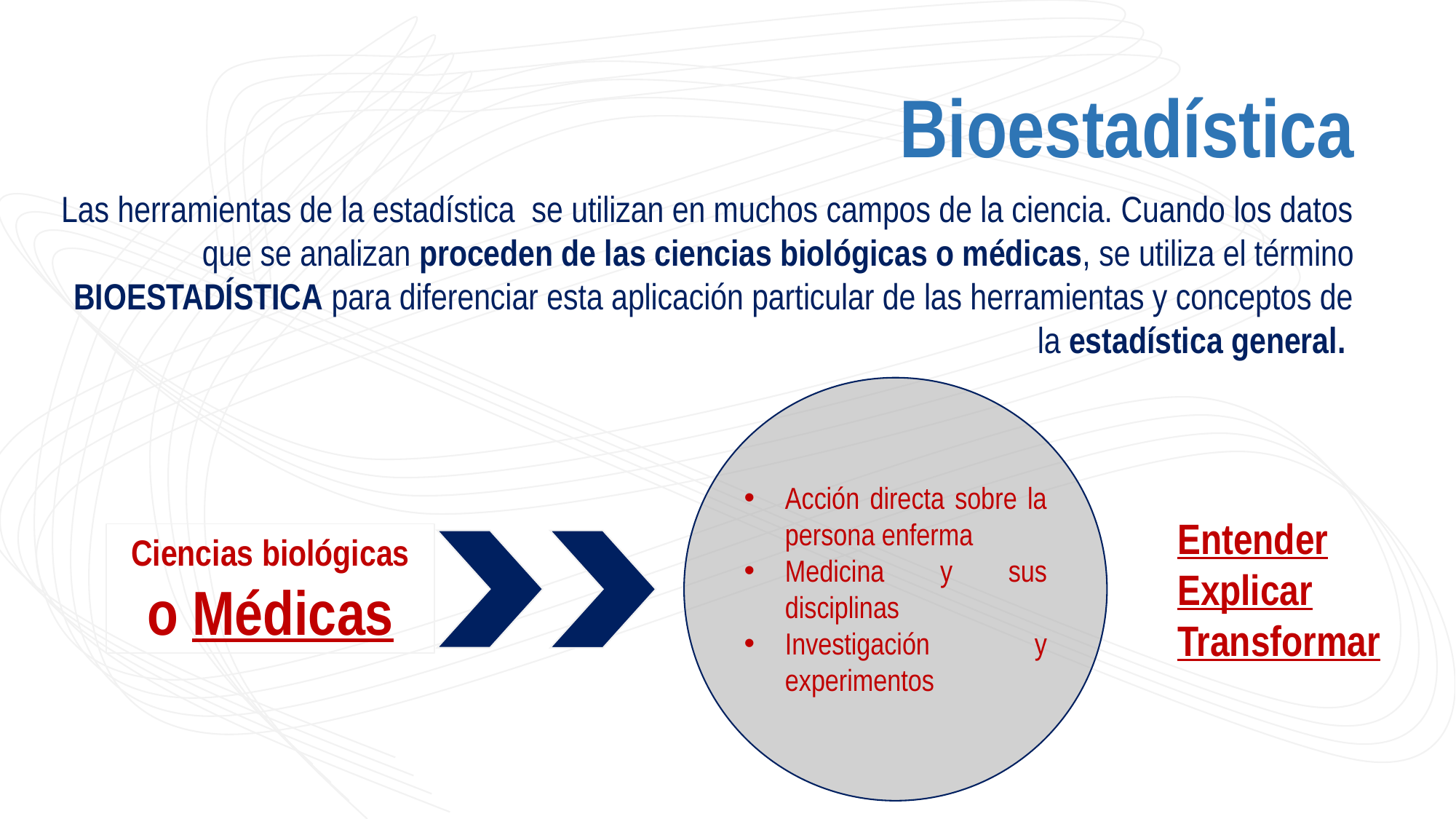

Bioestadística
Las herramientas de la estadística  se utilizan en muchos campos de la ciencia. Cuando los datos que se analizan proceden de las ciencias biológicas o médicas, se utiliza el término BIOESTADÍSTICA para diferenciar esta aplicación particular de las herramientas y conceptos de la estadística general.

Acción directa sobre la persona enferma
Medicina y sus disciplinas
Investigación y experimentos
Entender
Explicar
Transformar
Ciencias biológicas o Médicas